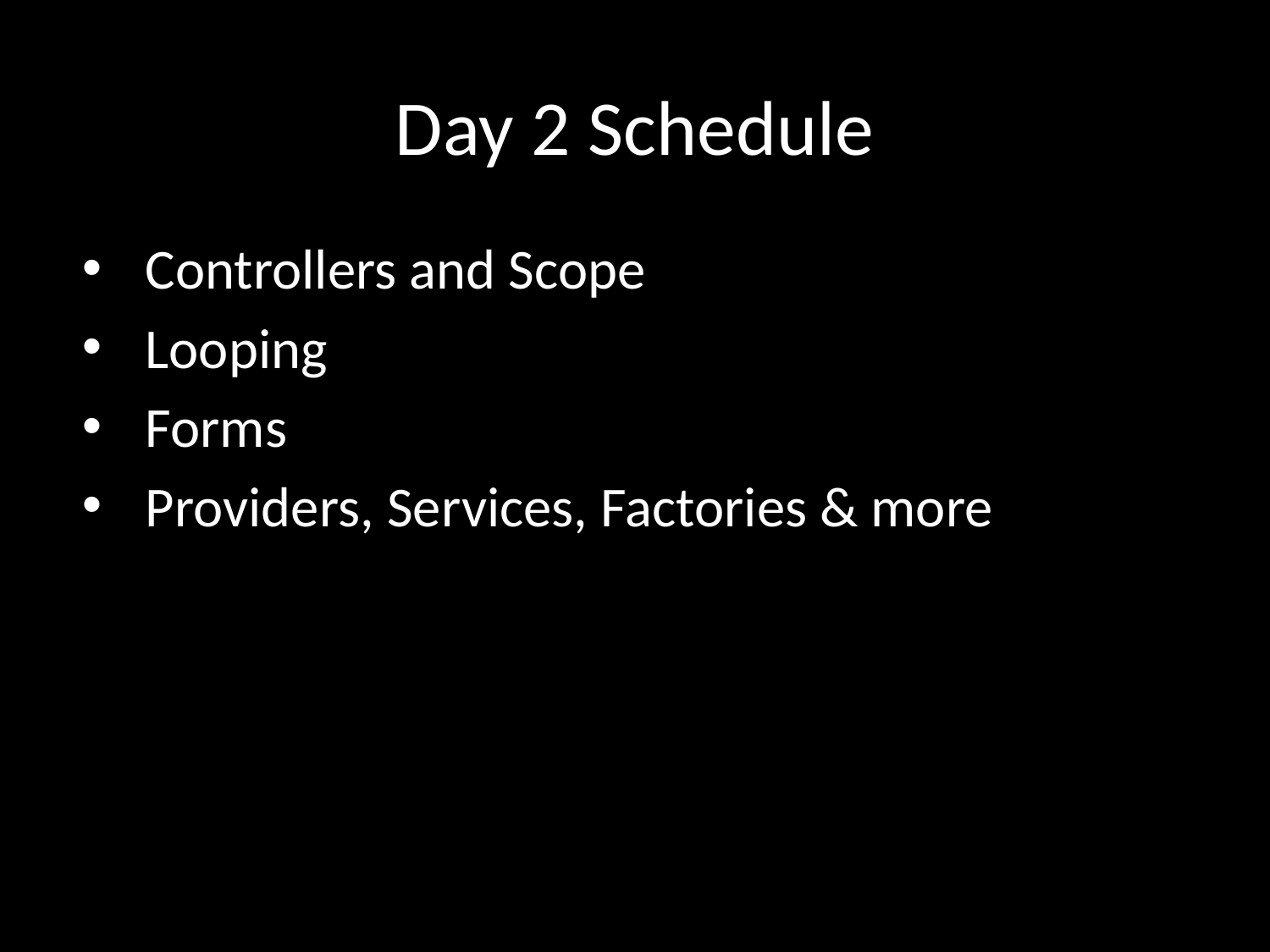

# Day 2 Schedule
Controllers and Scope
Looping
Forms
Providers, Services, Factories & more